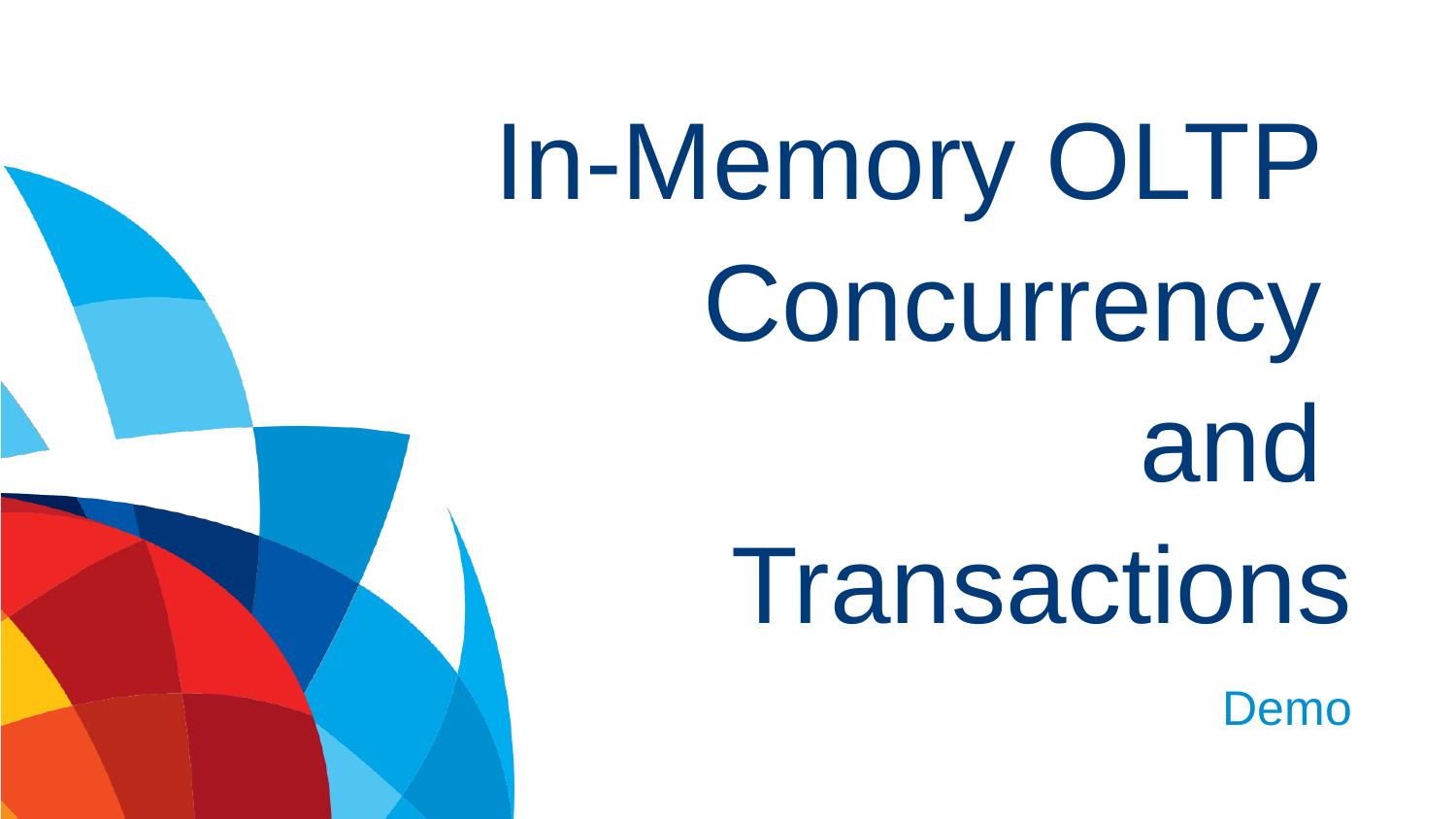

# In-Memory OLTP Concurrency and Transactions
Demo